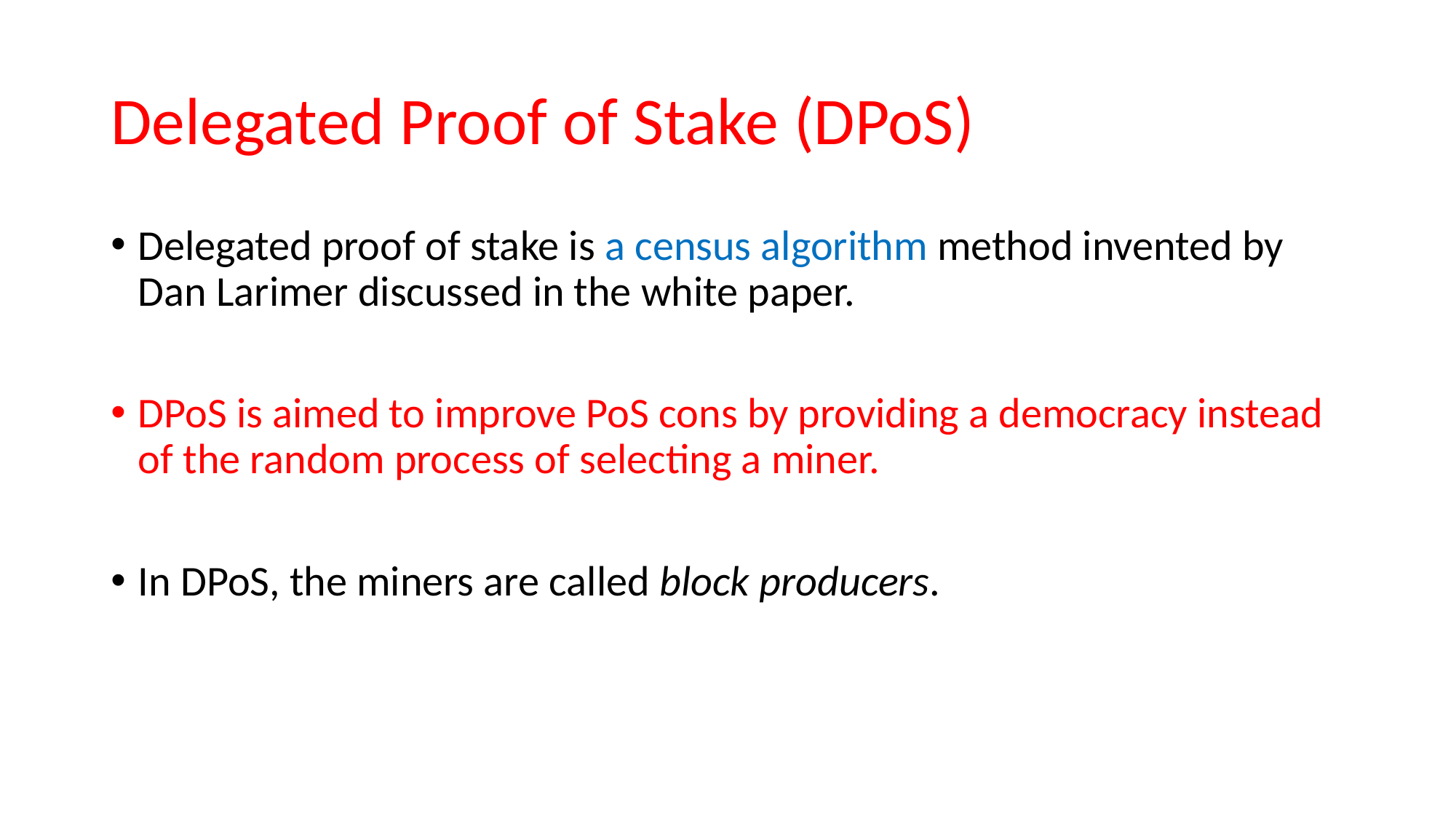

# Delegated Proof of Stake (DPoS)
Delegated proof of stake is a census algorithm method invented by Dan Larimer discussed in the white paper.

DPoS is aimed to improve PoS cons by providing a democracy instead of the random process of selecting a miner.

In DPoS, the miners are called block producers.